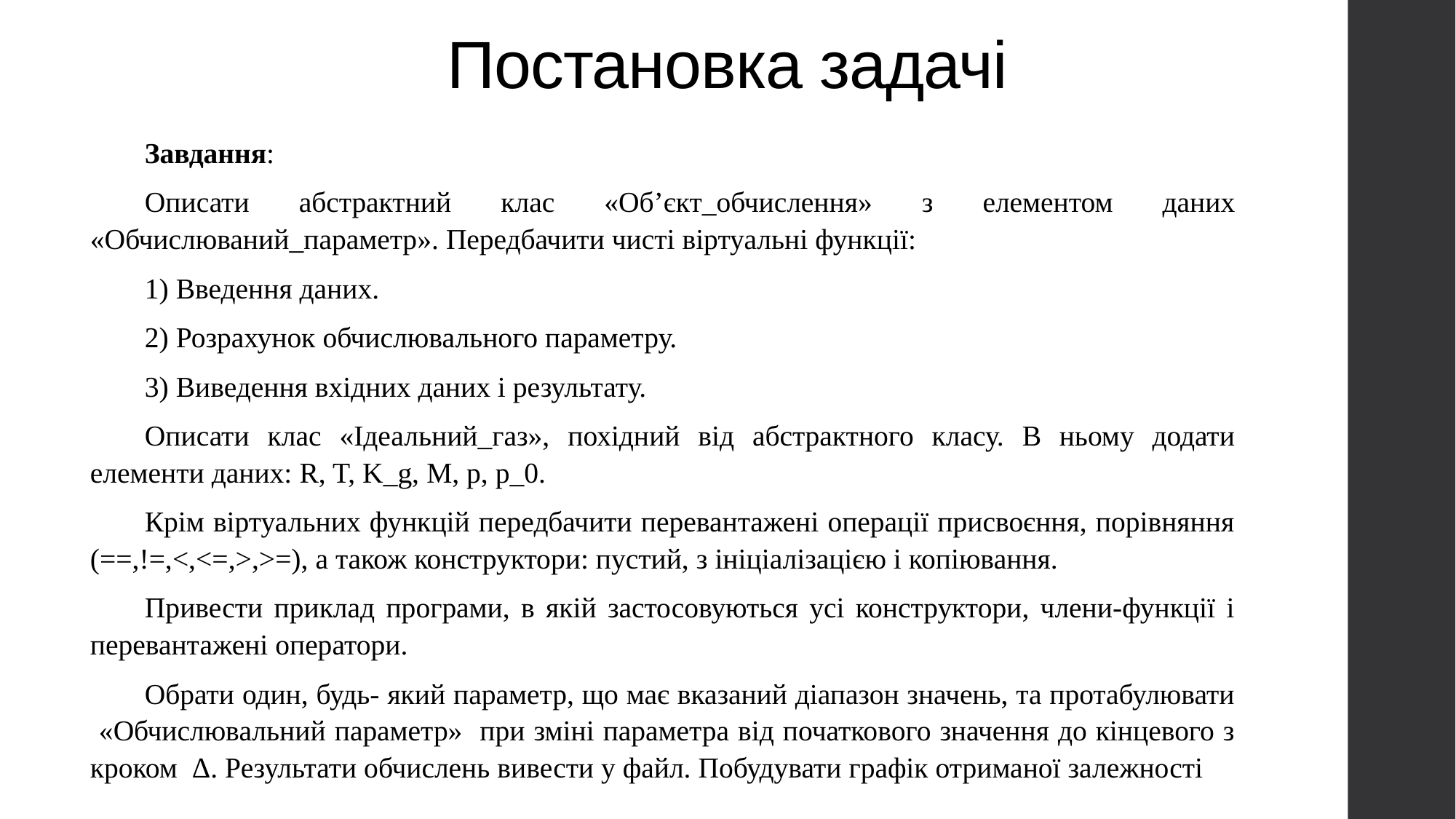

# Постановка задачі
Завдання:
Описати абстрактний клас «Об’єкт_обчислення» з елементом даних «Обчислюваний_параметр». Передбачити чисті віртуальні функції:
1) Введення даних.
2) Розрахунок обчислювального параметру.
3) Виведення вхідних даних і результату.
Описати клас «Ідеальний_газ», похідний від абстрактного класу. В ньому додати елементи даних: R, T, K_g, M, p, p_0.
Крім віртуальних функцій передбачити перевантажені операції присвоєння, порівняння (==,!=,<,<=,>,>=), а також конструктори: пустий, з ініціалізацією і копіювання.
Привести приклад програми, в якій застосовуються усі конструктори, члени-функції і перевантажені оператори.
Обрати один, будь- який параметр, що має вказаний діапазон значень, та протабулювати  «Обчислювальний параметр»  при зміні параметра від початкового значення до кінцевого з кроком  Δ. Результати обчислень вивести у файл. Побудувати графік отриманої залежності